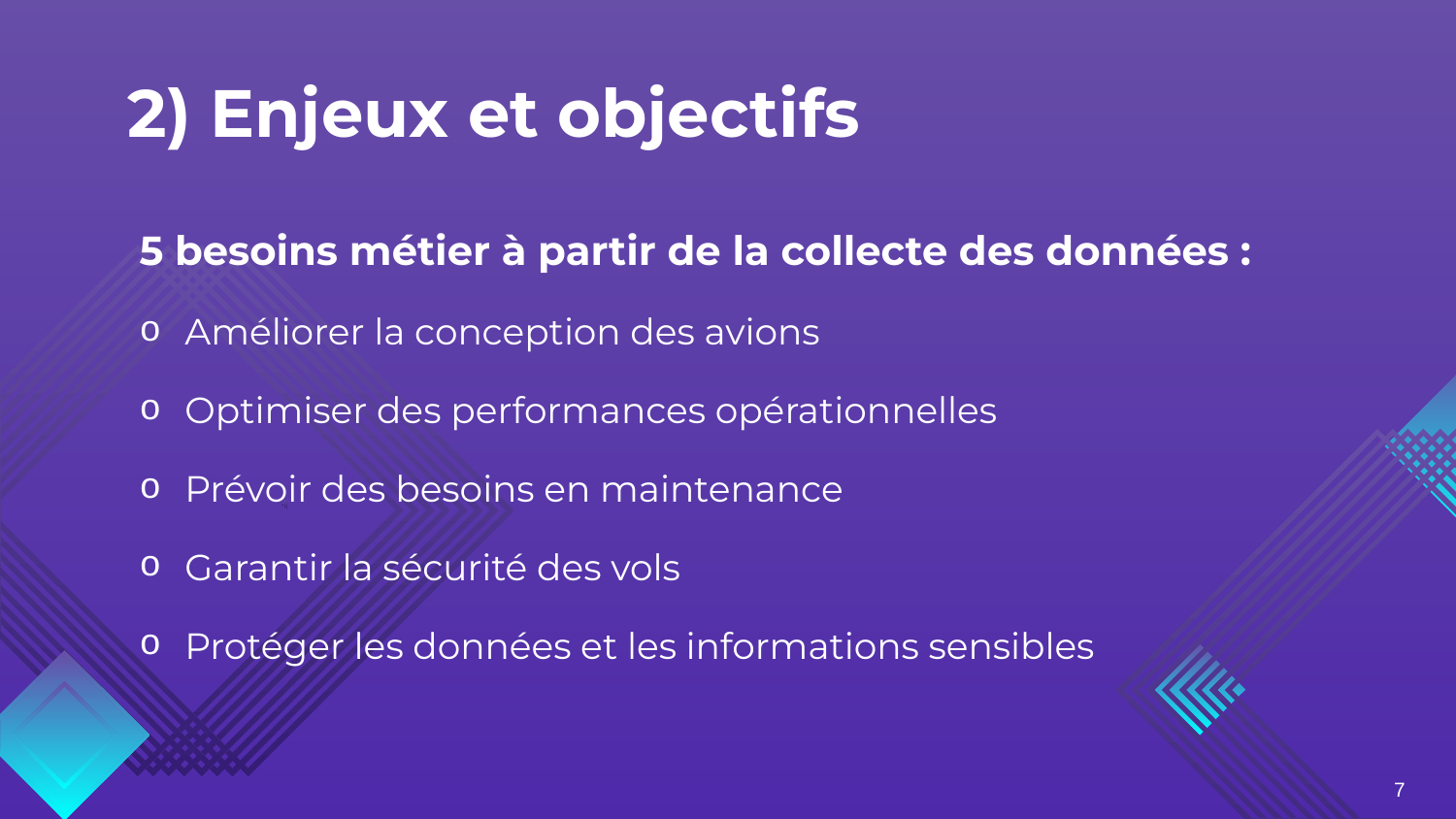

2) Enjeux et objectifs
5 besoins métier à partir de la collecte des données :

Améliorer la conception des avions

Optimiser des performances opérationnelles

Prévoir des besoins en maintenance

Garantir la sécurité des vols

Protéger les données et les informations sensibles
7